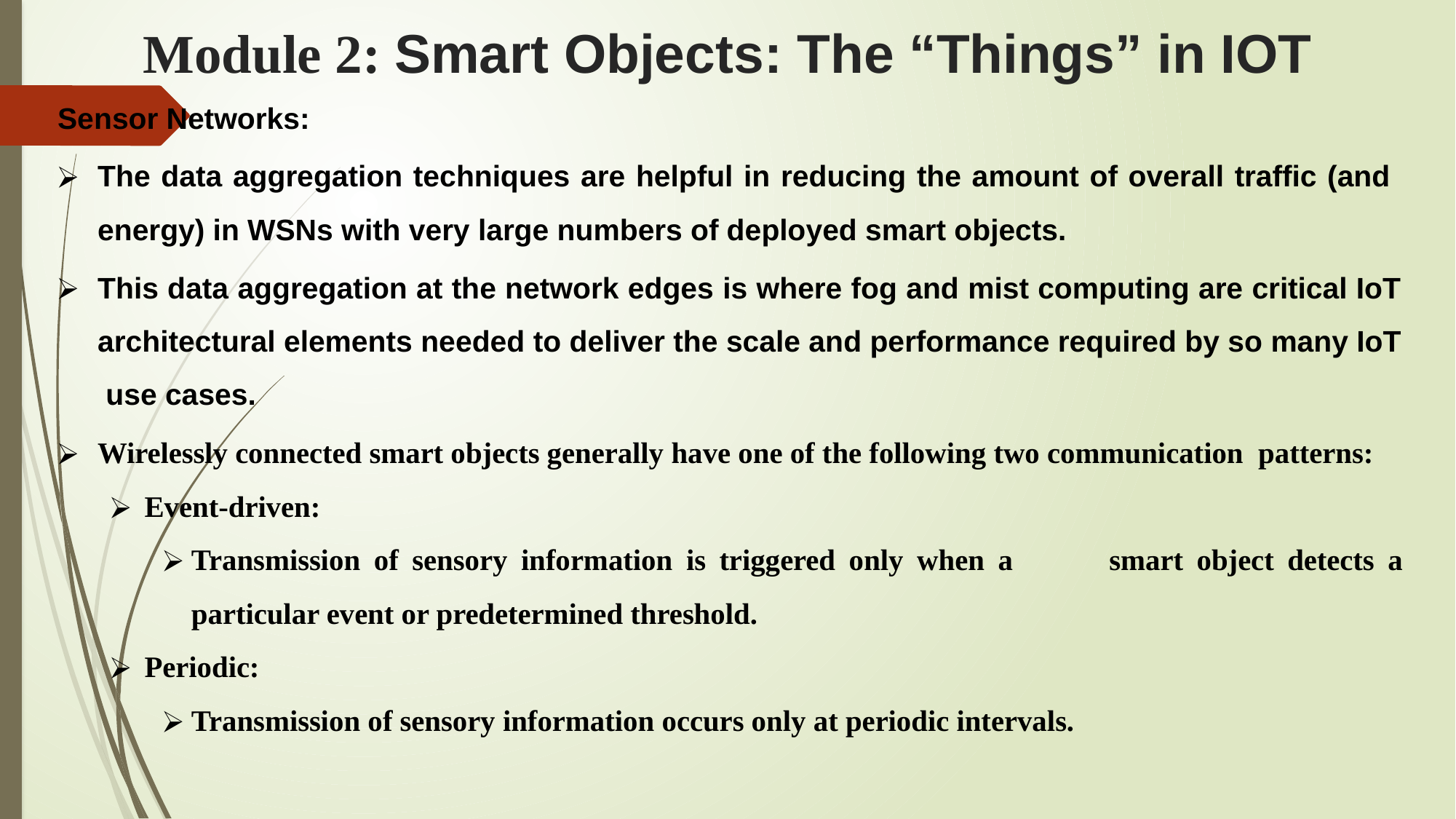

# Module 2: Smart Objects: The “Things” in IOT
Sensor Networks:
The data aggregation techniques are helpful in reducing the amount of overall traffic (and  energy) in WSNs with very large numbers of deployed smart objects.
This data aggregation at the network edges is where fog and mist computing are critical IoT architectural elements needed to deliver the scale and performance required by so many IoT  use cases.
Wirelessly connected smart objects generally have one of the following two communication  patterns:
Event-driven:
Transmission of sensory information is triggered only when a	 smart object detects a particular event or predetermined threshold.
Periodic:
Transmission of sensory information occurs only at periodic intervals.